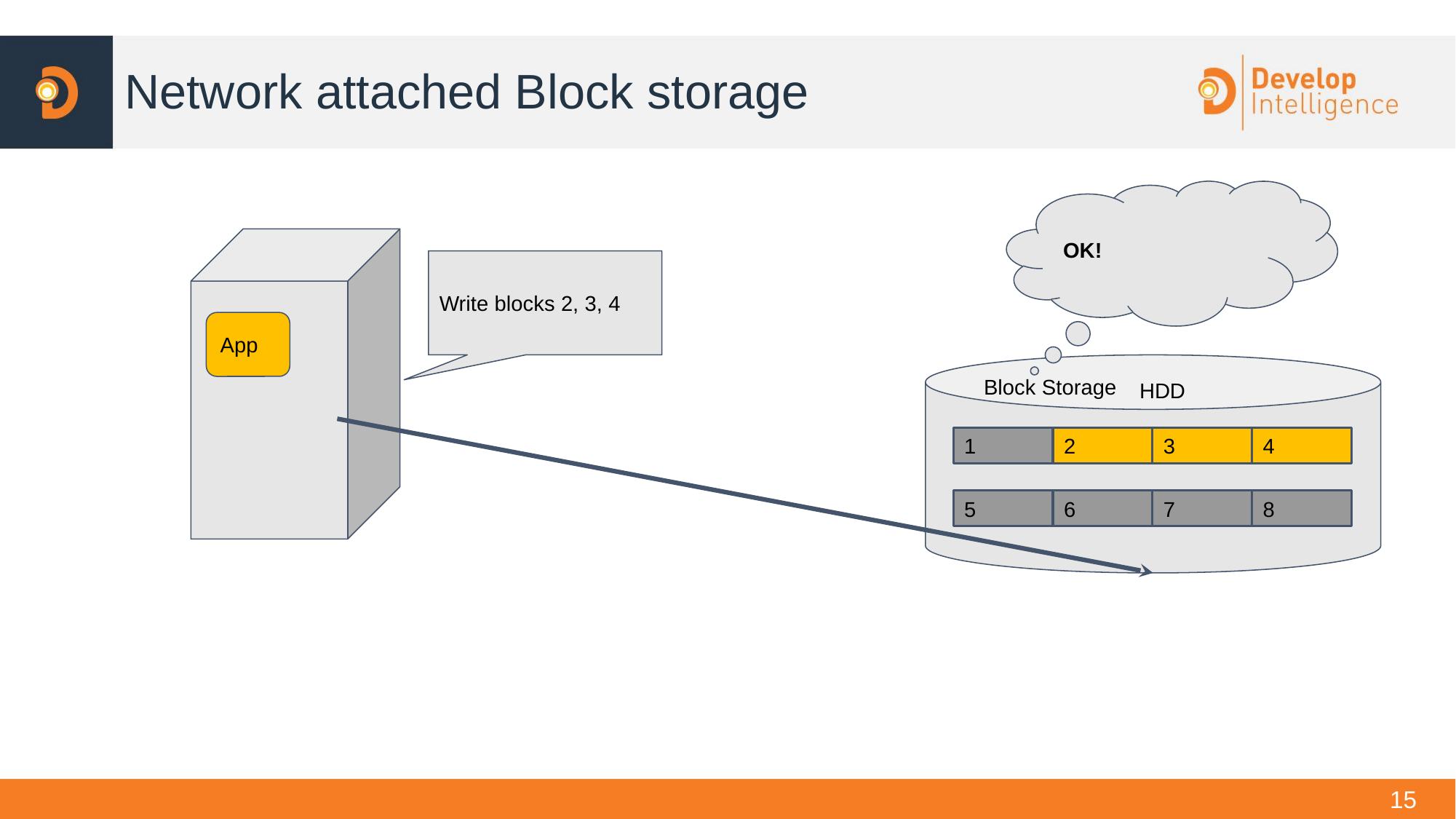

# Network attached Block storage
OK!

Write blocks 2, 3, 4
App

Block Storage
HDD
1
2
3
4
5
6
7
8
15